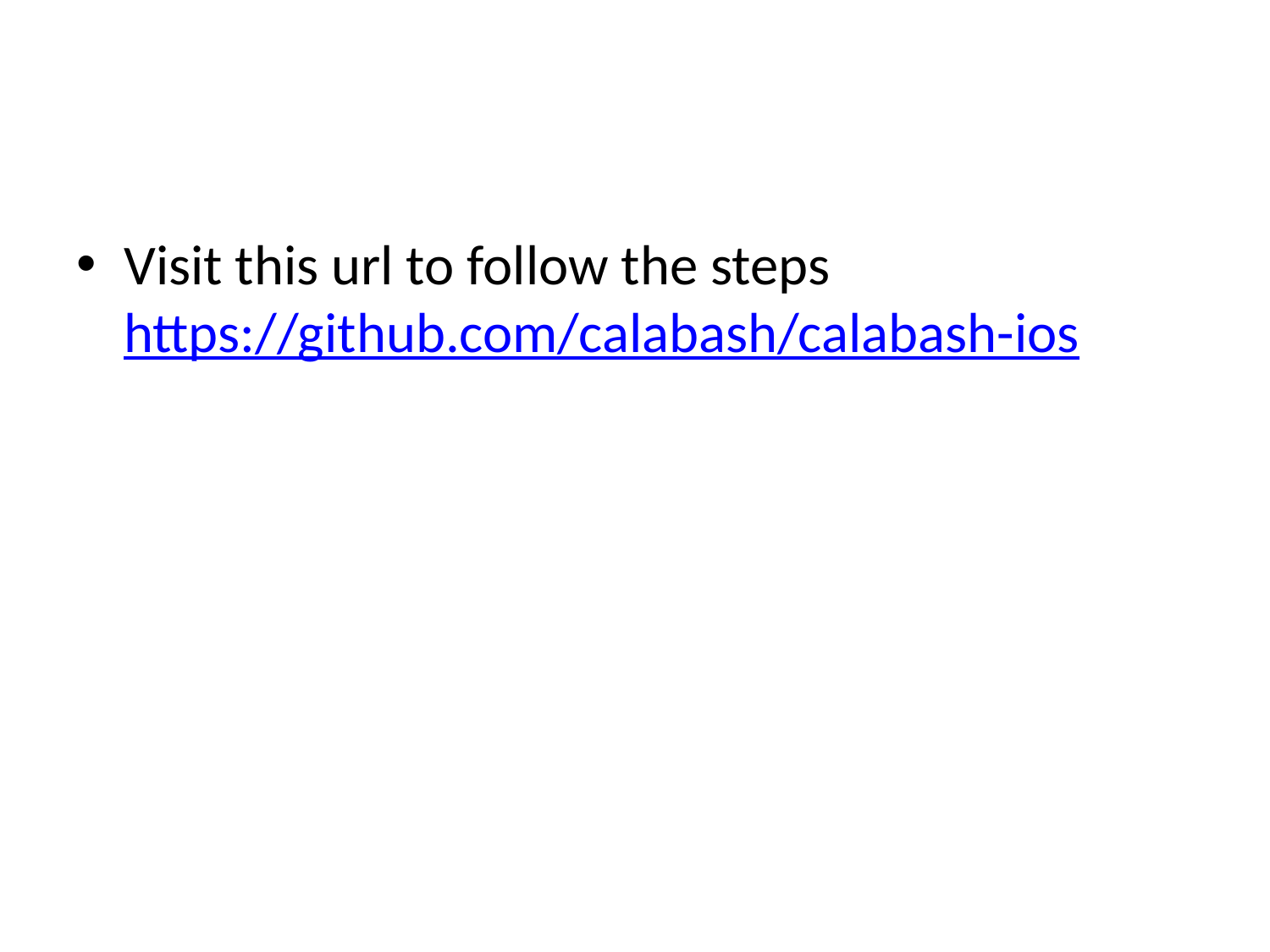

#
Visit this url to follow the steps https://github.com/calabash/calabash-ios